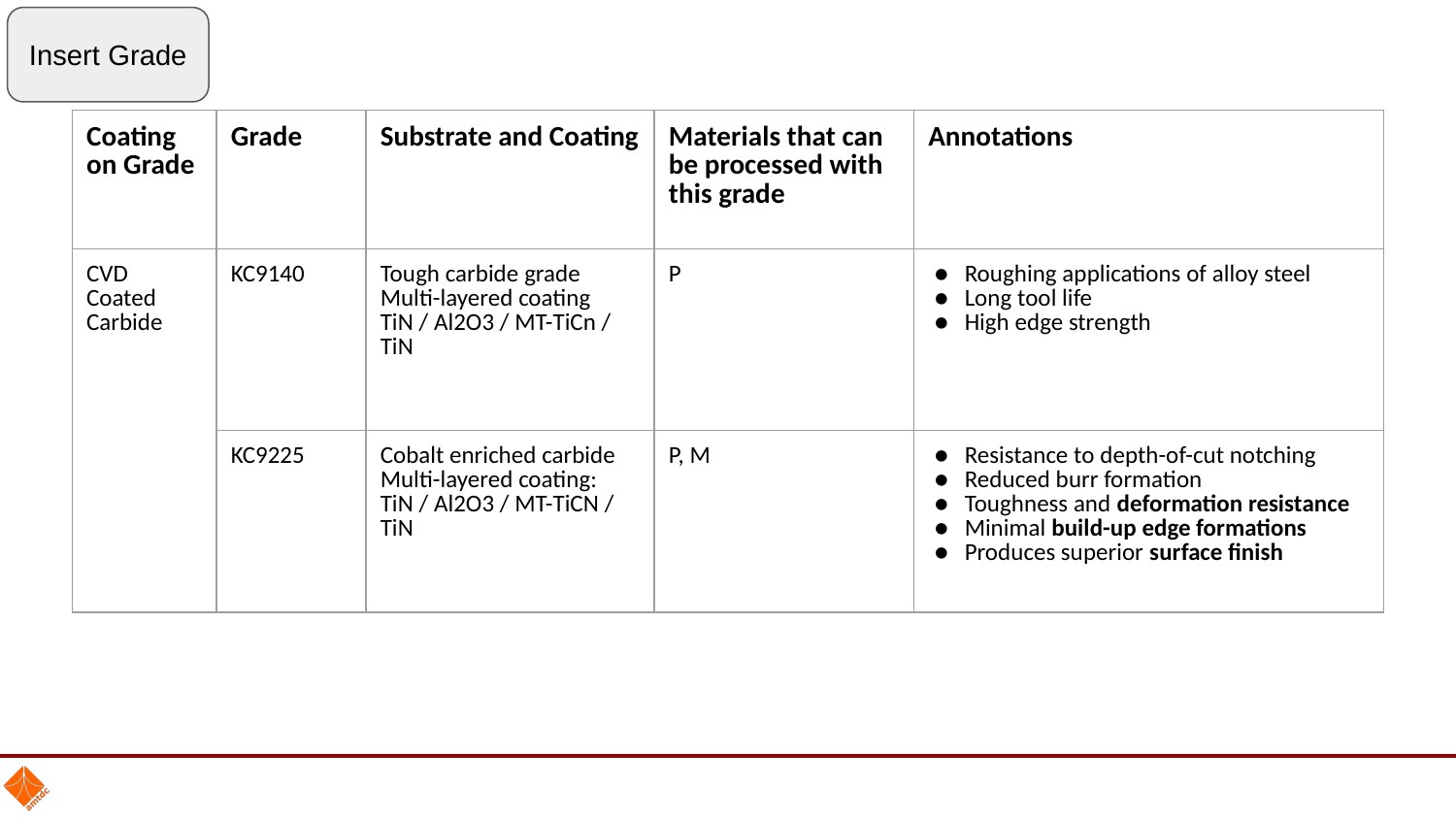

Insert Grade
| Coating on Grade | Grade | Substrate and Coating | Materials that can be processed with this grade | Annotations |
| --- | --- | --- | --- | --- |
| CVD Coated Carbide | KC9140 | Tough carbide grade Multi-layered coating TiN / Al2O3 / MT-TiCn / TiN | P | Roughing applications of alloy steel Long tool life High edge strength |
|  | KC9225 | Cobalt enriched carbide Multi-layered coating: TiN / Al2O3 / MT-TiCN / TiN | P, M | Resistance to depth-of-cut notching Reduced burr formation Toughness and deformation resistance Minimal build-up edge formations Produces superior surface finish |